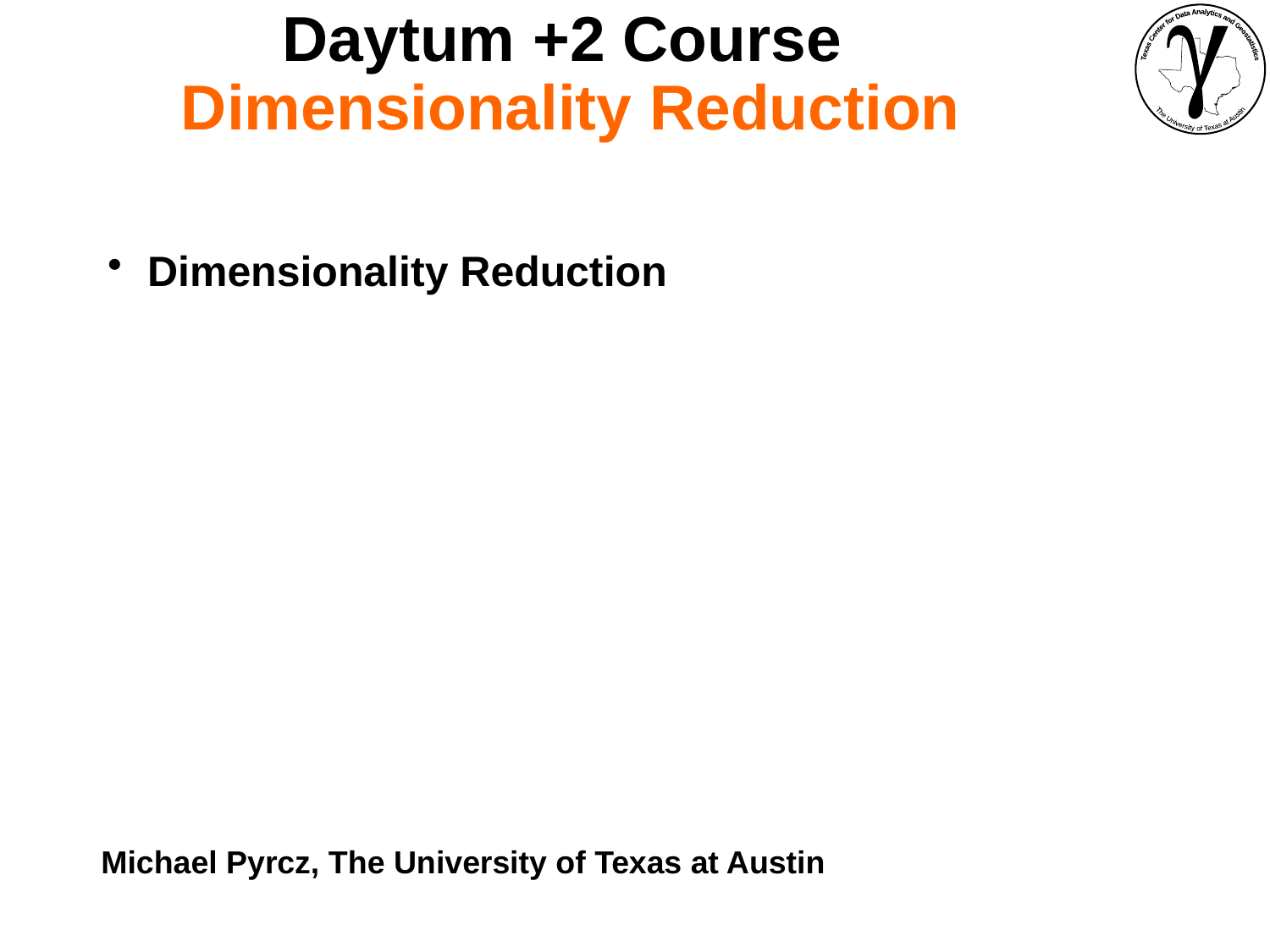

Daytum +2 Course
Dimensionality Reduction
Dimensionality Reduction
Michael Pyrcz, The University of Texas at Austin